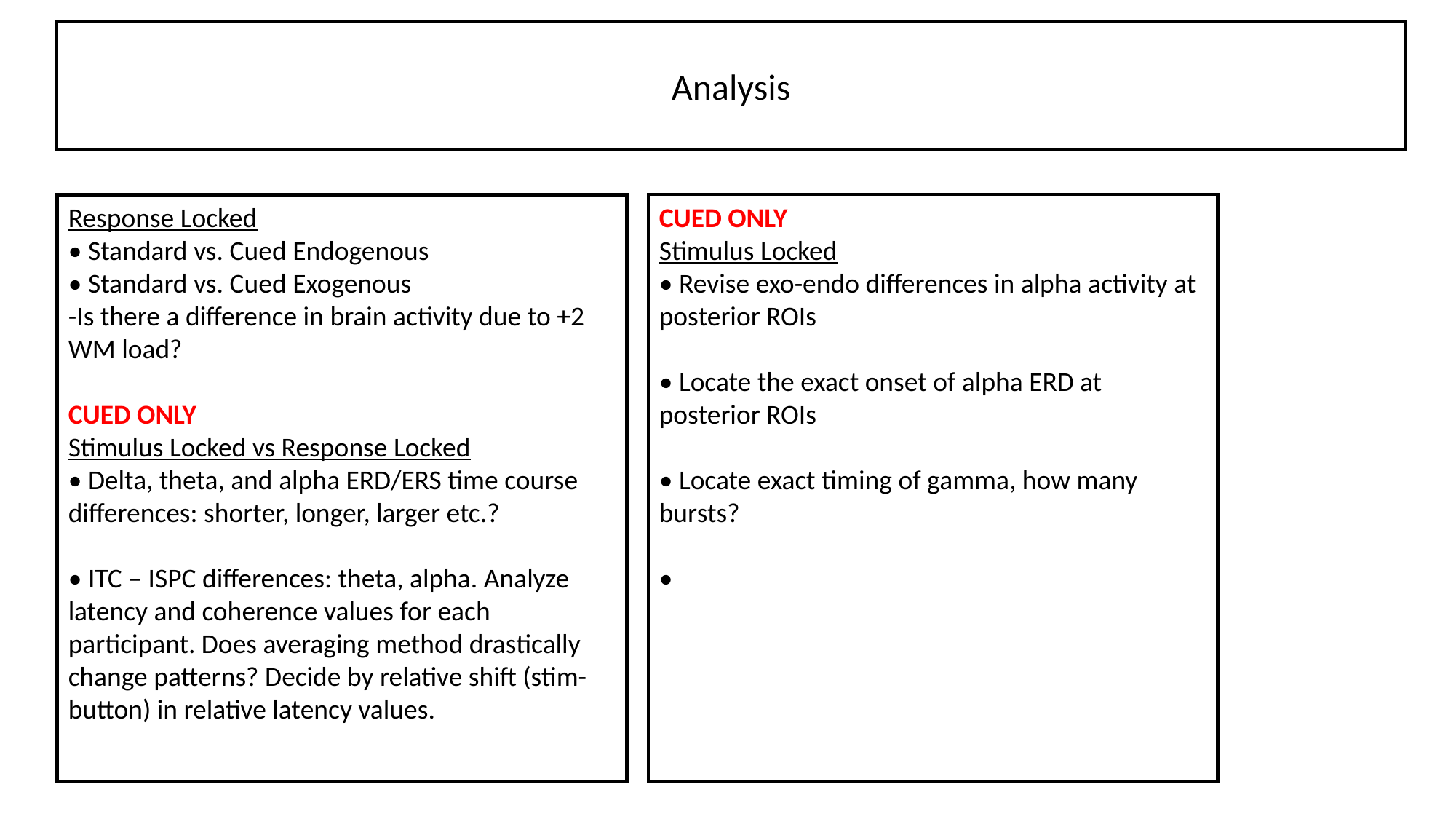

Analysis
CUED ONLY
Stimulus Locked
• Revise exo-endo differences in alpha activity at posterior ROIs

• Locate the exact onset of alpha ERD at posterior ROIs

• Locate exact timing of gamma, how many bursts?

•
Response Locked
• Standard vs. Cued Endogenous
• Standard vs. Cued Exogenous
-Is there a difference in brain activity due to +2 WM load?

CUED ONLY
Stimulus Locked vs Response Locked
• Delta, theta, and alpha ERD/ERS time course differences: shorter, longer, larger etc.?

• ITC – ISPC differences: theta, alpha. Analyze latency and coherence values for each participant. Does averaging method drastically change patterns? Decide by relative shift (stim-button) in relative latency values.